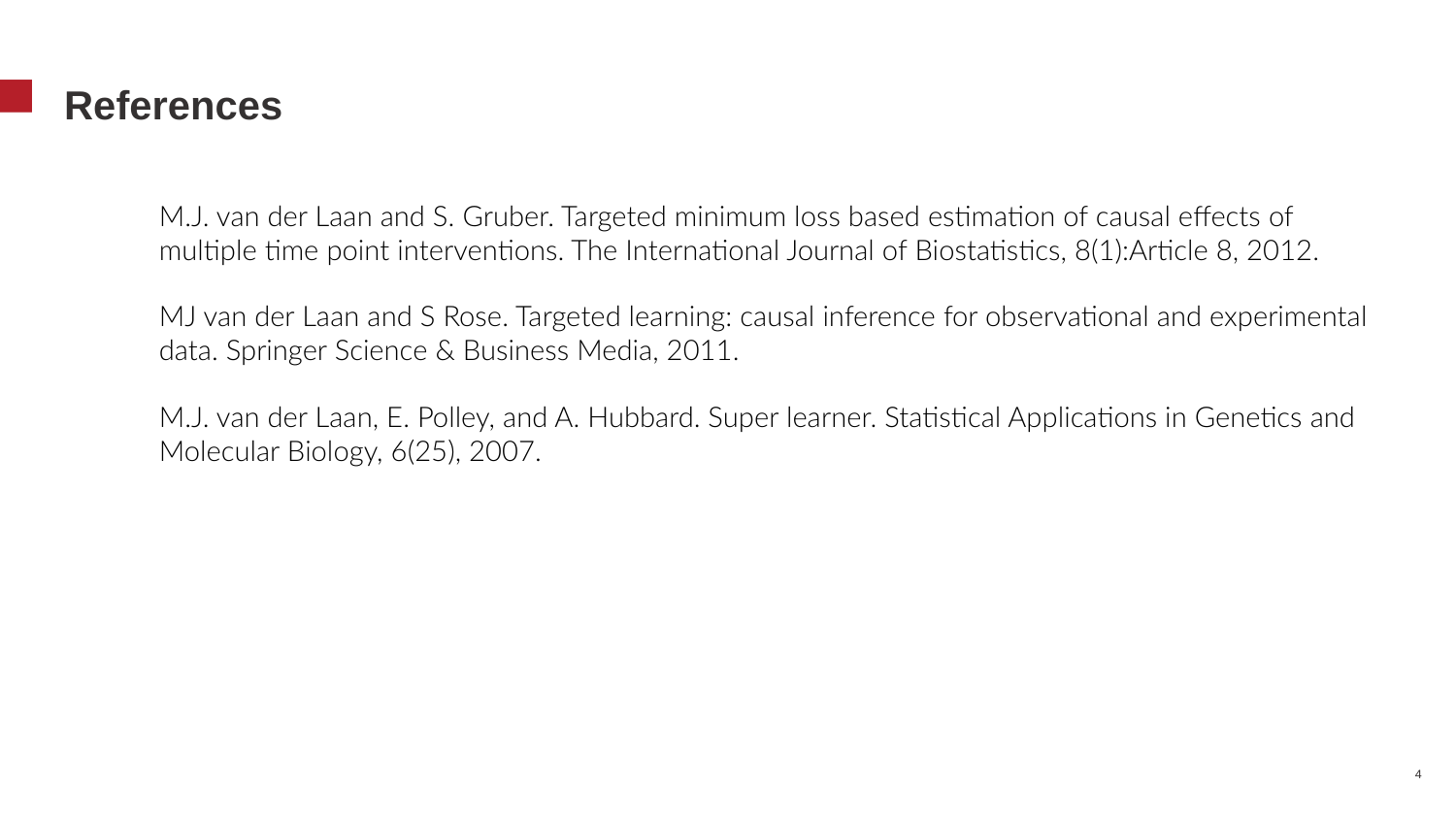

# References
M.J. van der Laan and S. Gruber. Targeted minimum loss based estimation of causal effects of multiple time point interventions. The International Journal of Biostatistics, 8(1):Article 8, 2012.
MJ van der Laan and S Rose. Targeted learning: causal inference for observational and experimental data. Springer Science & Business Media, 2011.
M.J. van der Laan, E. Polley, and A. Hubbard. Super learner. Statistical Applications in Genetics and Molecular Biology, 6(25), 2007.

4